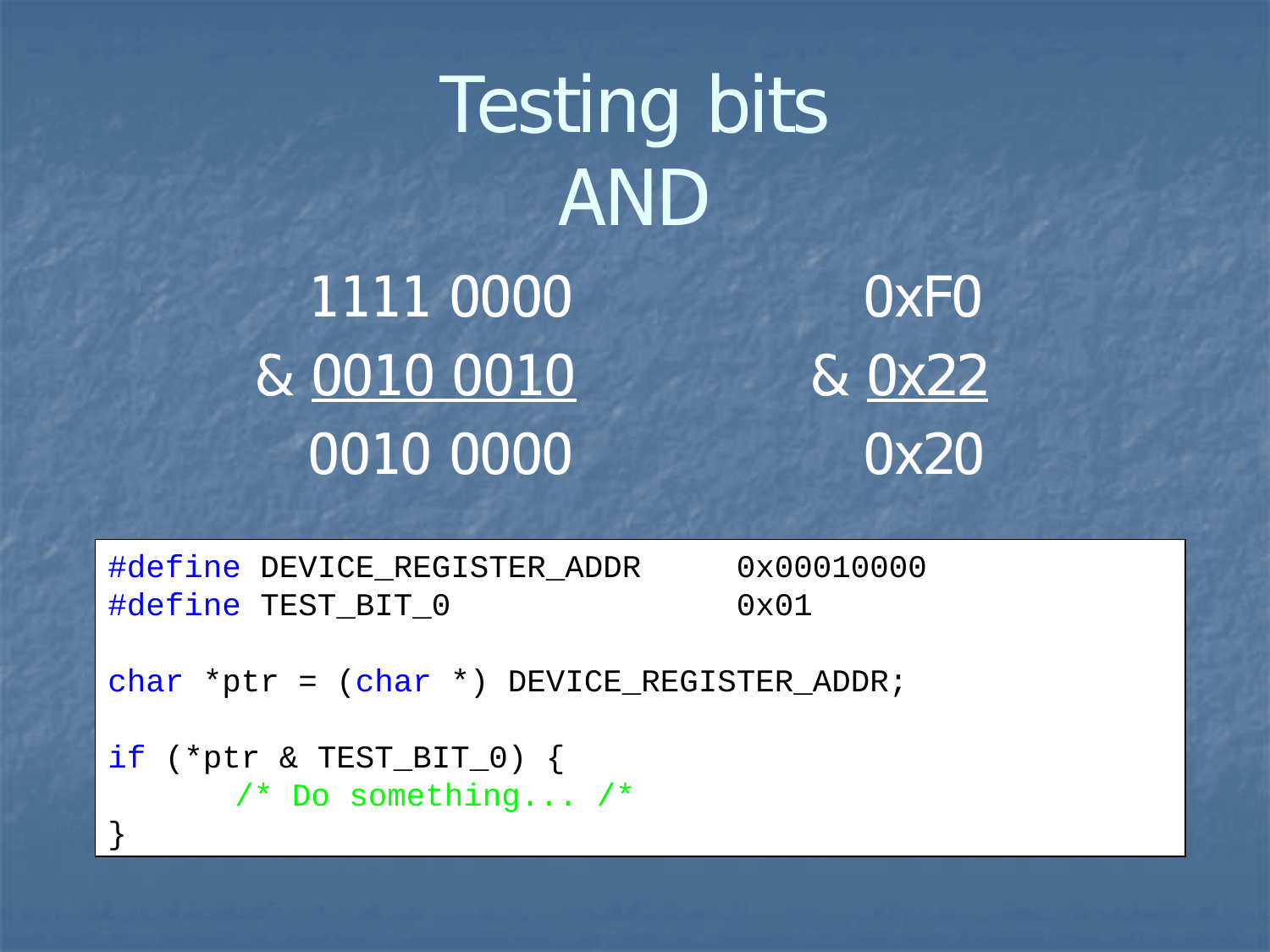

# Testing bits AND
   1111 0000		   0xF0
& 0010 0010 		& 0x22
   0010 0000		   0x20
#define DEVICE_REGISTER_ADDR     0x00010000
#define TEST_BIT_0	             0x01

char *ptr = (char *) DEVICE_REGISTER_ADDR;

if (*ptr & TEST_BIT_0) {
	/* Do something... /*
}